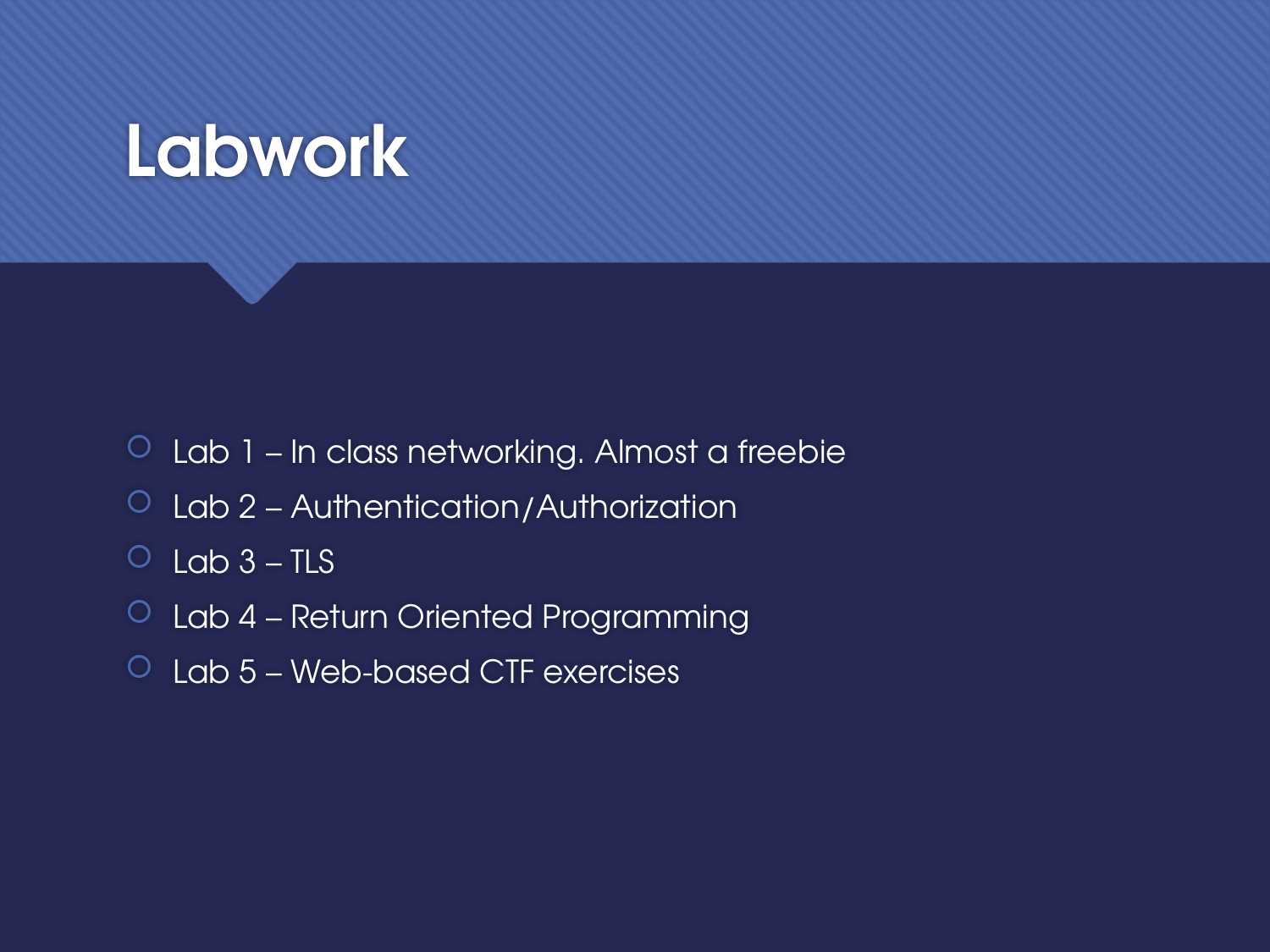

# Labwork
Lab 1 – In class networking. Almost a freebie
Lab 2 – Authentication/Authorization
Lab 3 – TLS
Lab 4 – Return Oriented Programming
Lab 5 – Web-based CTF exercises